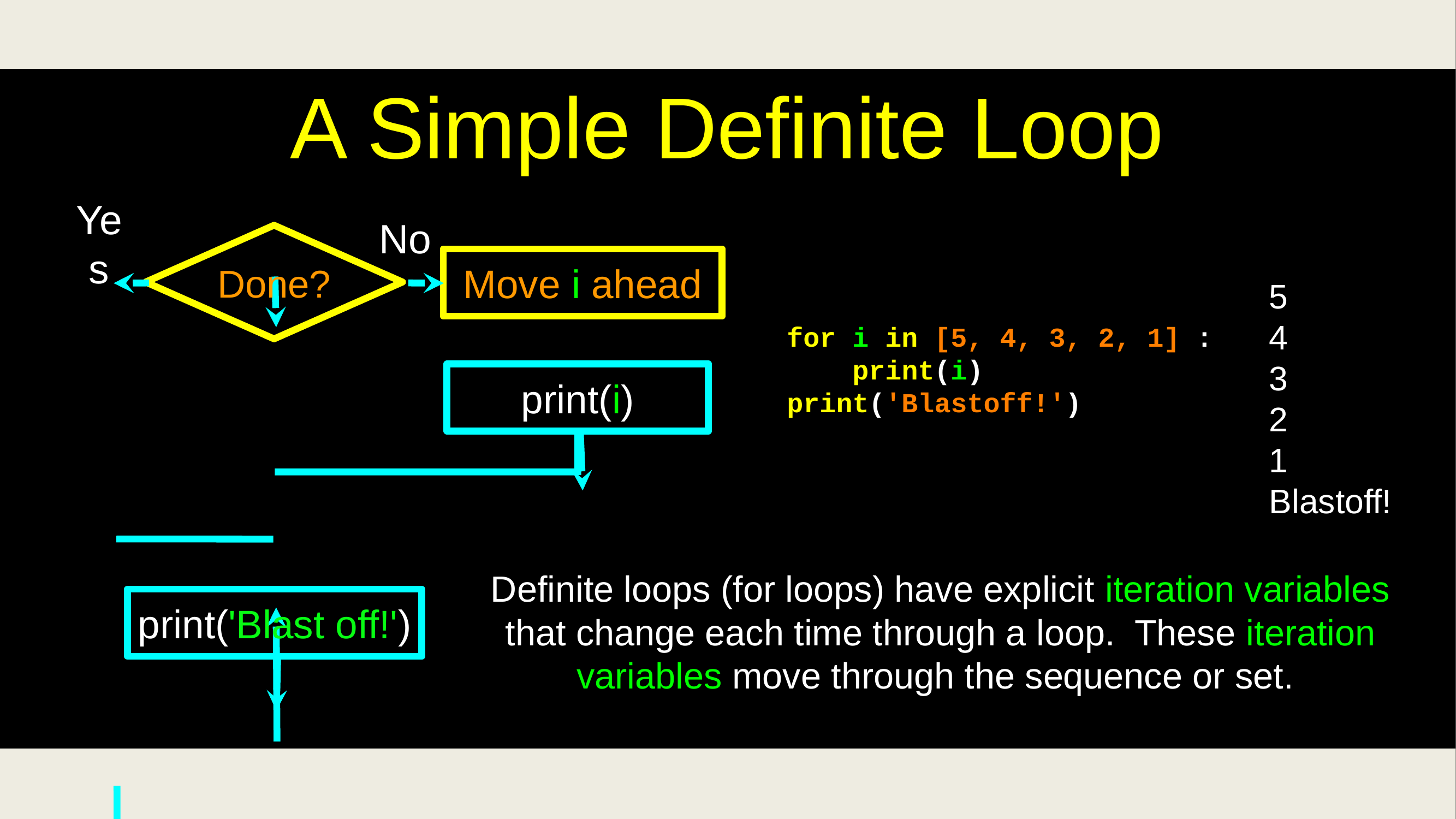

A Simple Definite Loop
No
Yes
Done?
Move i ahead
5
4
3
2
1
Blastoff!

for i in [5, 4, 3, 2, 1] :
    print(i)
print('Blastoff!')
print(i)

Definite loops (for loops) have explicit iteration variables that change each time through a loop.  These iteration variables move through the sequence or set.
print('Blast off!')